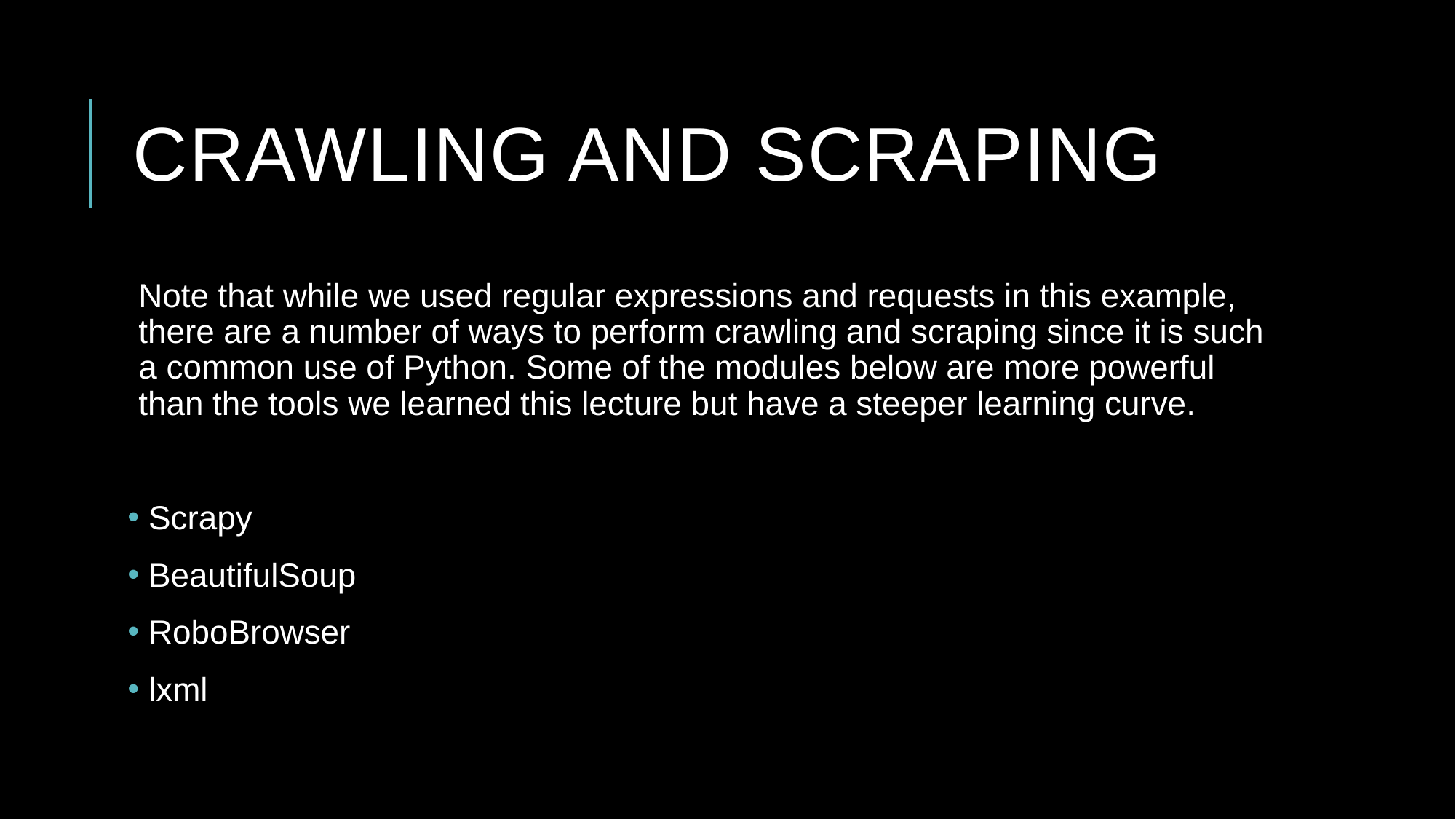

# Crawling and scraping
Note that while we used regular expressions and requests in this example, there are a number of ways to perform crawling and scraping since it is such a common use of Python. Some of the modules below are more powerful than the tools we learned this lecture but have a steeper learning curve.

 Scrapy
 BeautifulSoup
 RoboBrowser
 lxml